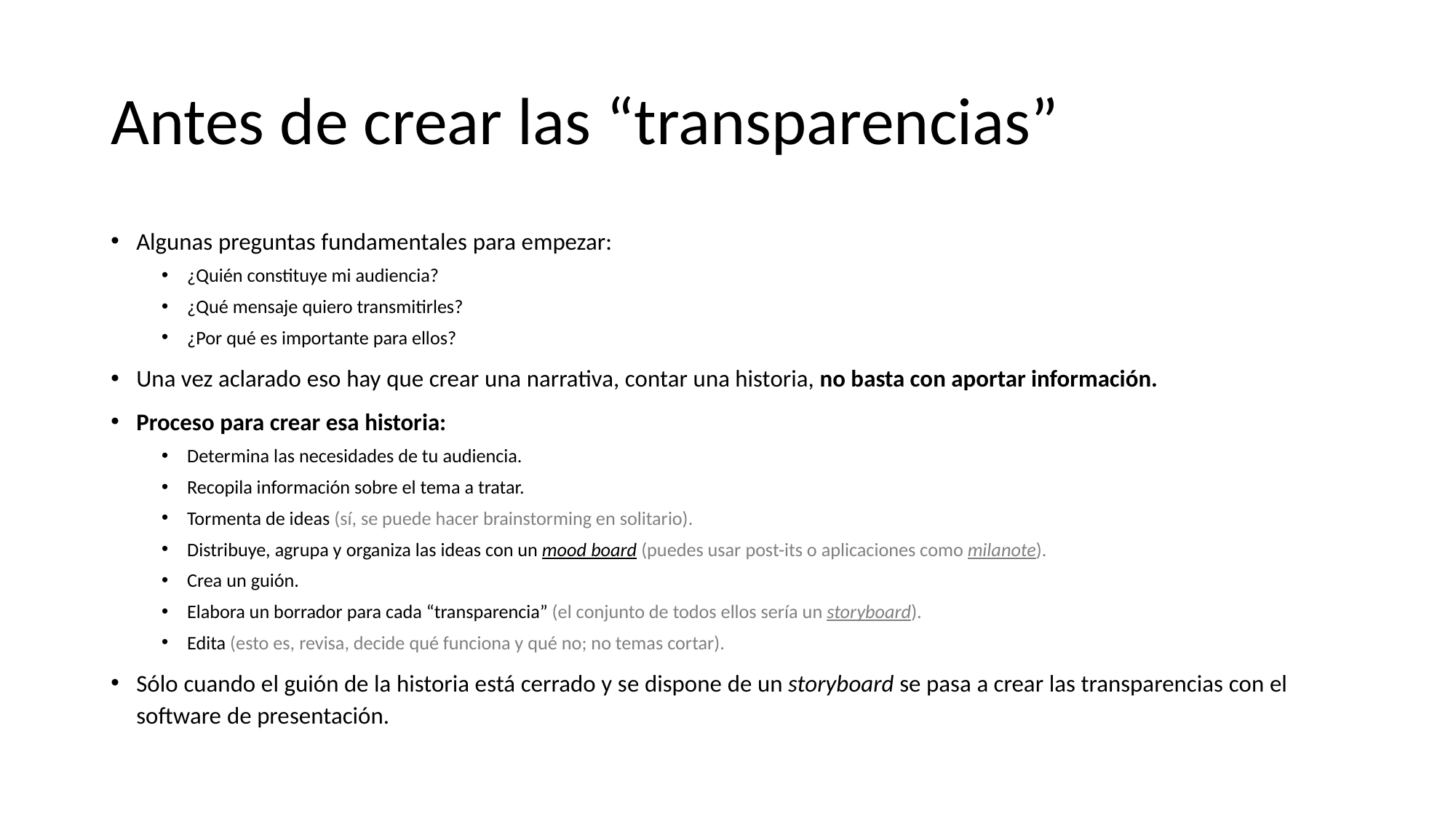

# Antes de crear las “transparencias”
Algunas preguntas fundamentales para empezar:
¿Quién constituye mi audiencia?
¿Qué mensaje quiero transmitirles?
¿Por qué es importante para ellos?
Una vez aclarado eso hay que crear una narrativa, contar una historia, no basta con aportar información.
Proceso para crear esa historia:
Determina las necesidades de tu audiencia.
Recopila información sobre el tema a tratar.
Tormenta de ideas (sí, se puede hacer brainstorming en solitario).
Distribuye, agrupa y organiza las ideas con un mood board (puedes usar post-its o aplicaciones como milanote).
Crea un guión.
Elabora un borrador para cada “transparencia” (el conjunto de todos ellos sería un storyboard).
Edita (esto es, revisa, decide qué funciona y qué no; no temas cortar).
Sólo cuando el guión de la historia está cerrado y se dispone de un storyboard se pasa a crear las transparencias con el software de presentación.